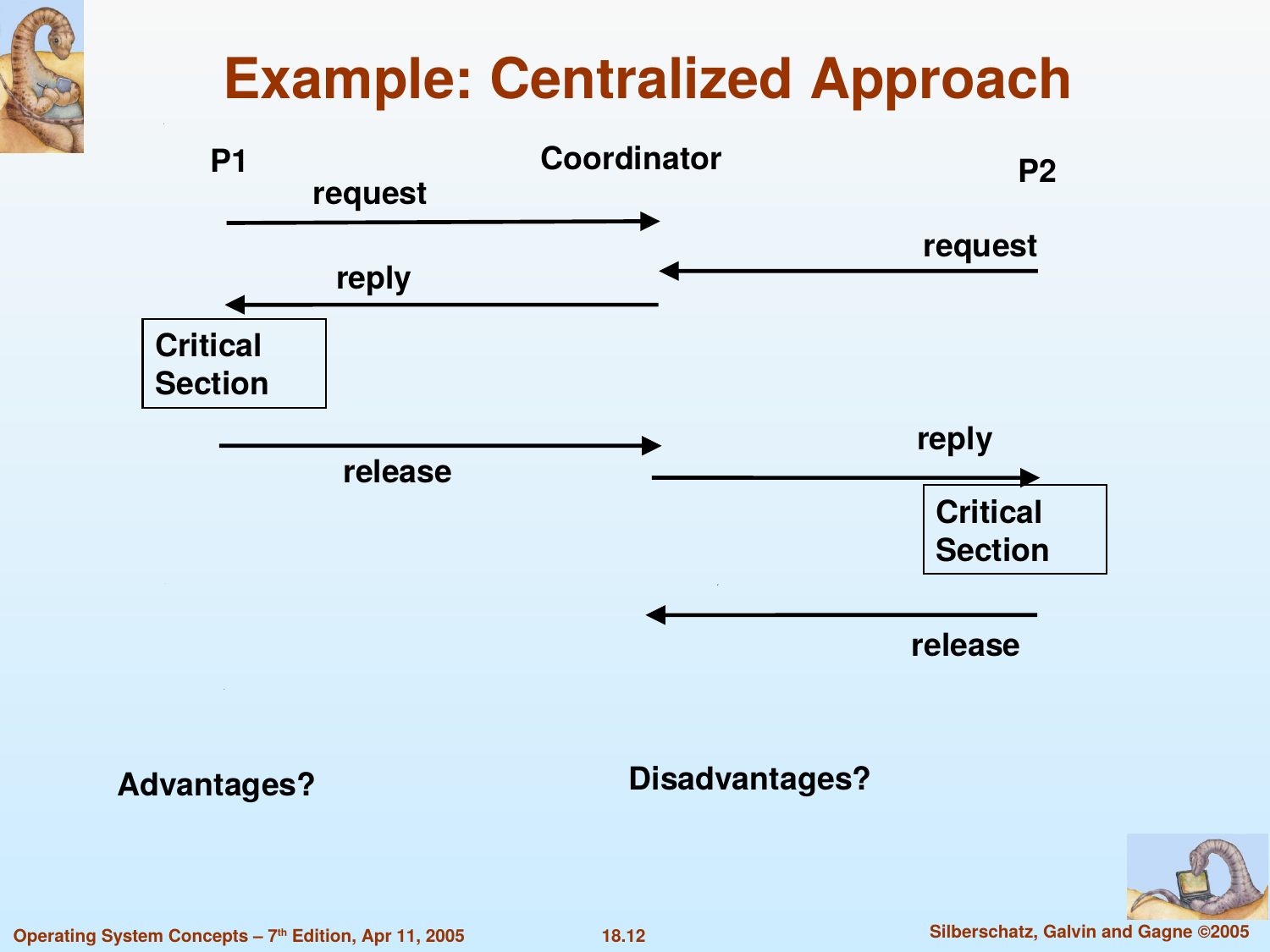

# Example: Centralized Approach
Coordinator
P1
P2
request
request

reply

Critical Section
reply
release

Critical Section

release
Disadvantages?
Advantages?